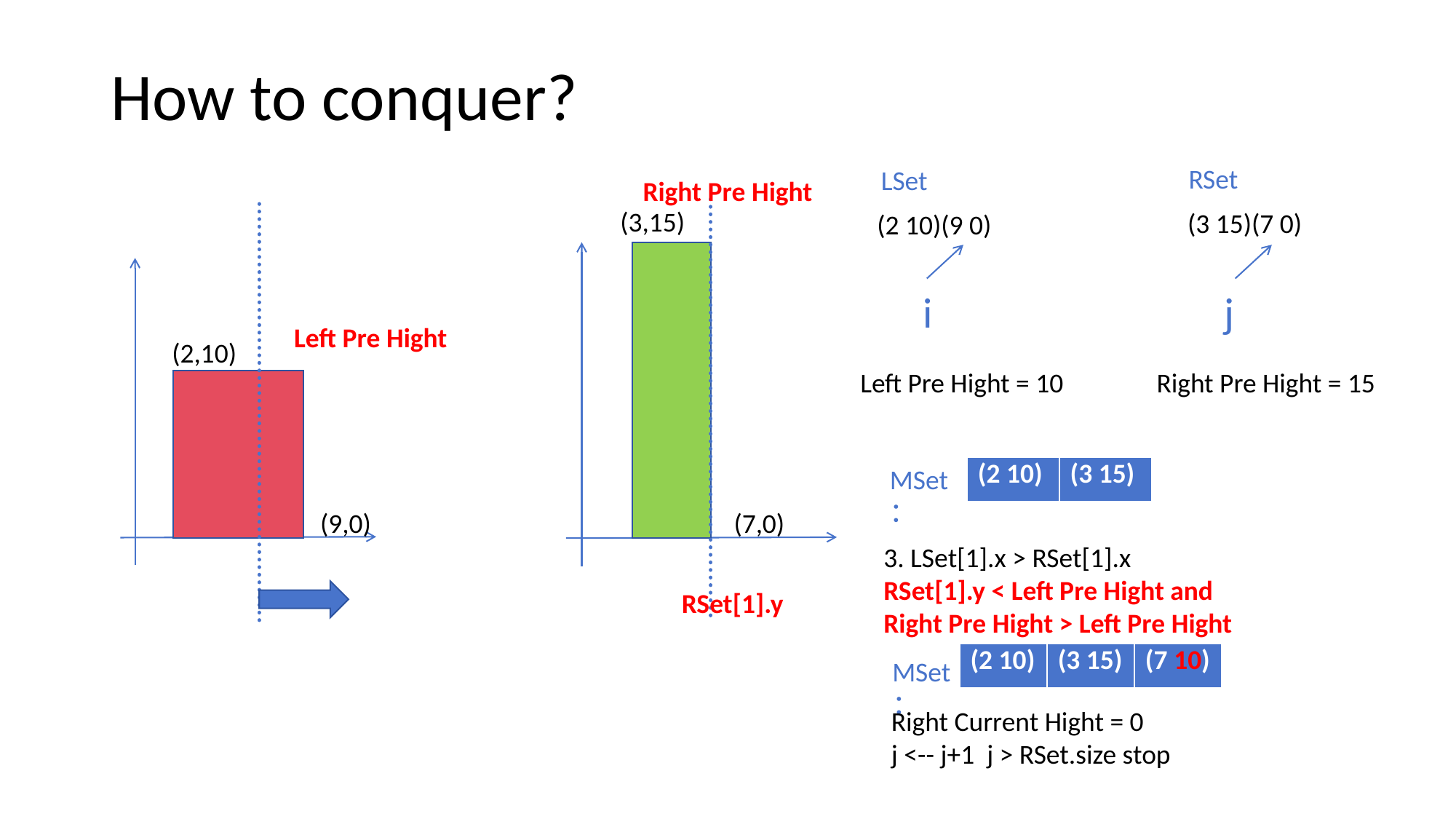

# How to conquer?
RSet
LSet
Right Pre Hight
(3,15)

(7,0)
(3 15)(7 0)
(2 10)(9 0)

(2,10)

(9,0)
i
j
Left Pre Hight
Left Pre Hight = 10
Right Pre Hight = 15
MSet：
| (2 10) | (3 15) |
| --- | --- |
3. LSet[1].x > RSet[1].x
RSet[1].y < Left Pre Hight and
Right Pre Hight > Left Pre Hight
RSet[1].y

| (2 10) | (3 15) | (7 10) |
| --- | --- | --- |
MSet：
Right Current Hight = 0
j <-- j+1  j > RSet.size stop